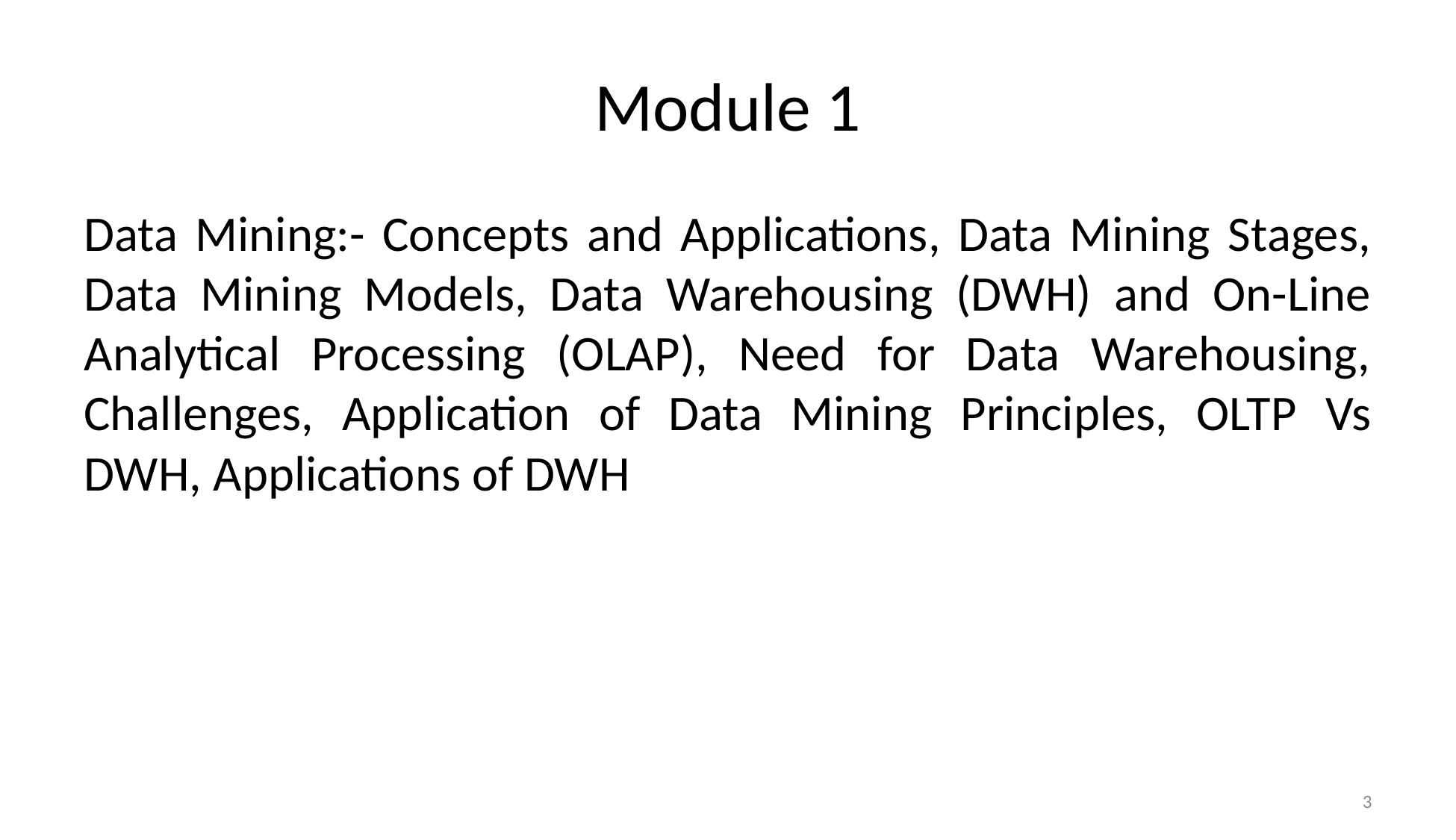

# Module 1
Data Mining:- Concepts and Applications, Data Mining Stages, Data Mining Models, Data Warehousing (DWH) and On-Line Analytical Processing (OLAP), Need for Data Warehousing, Challenges, Application of Data Mining Principles, OLTP Vs DWH, Applications of DWH

3